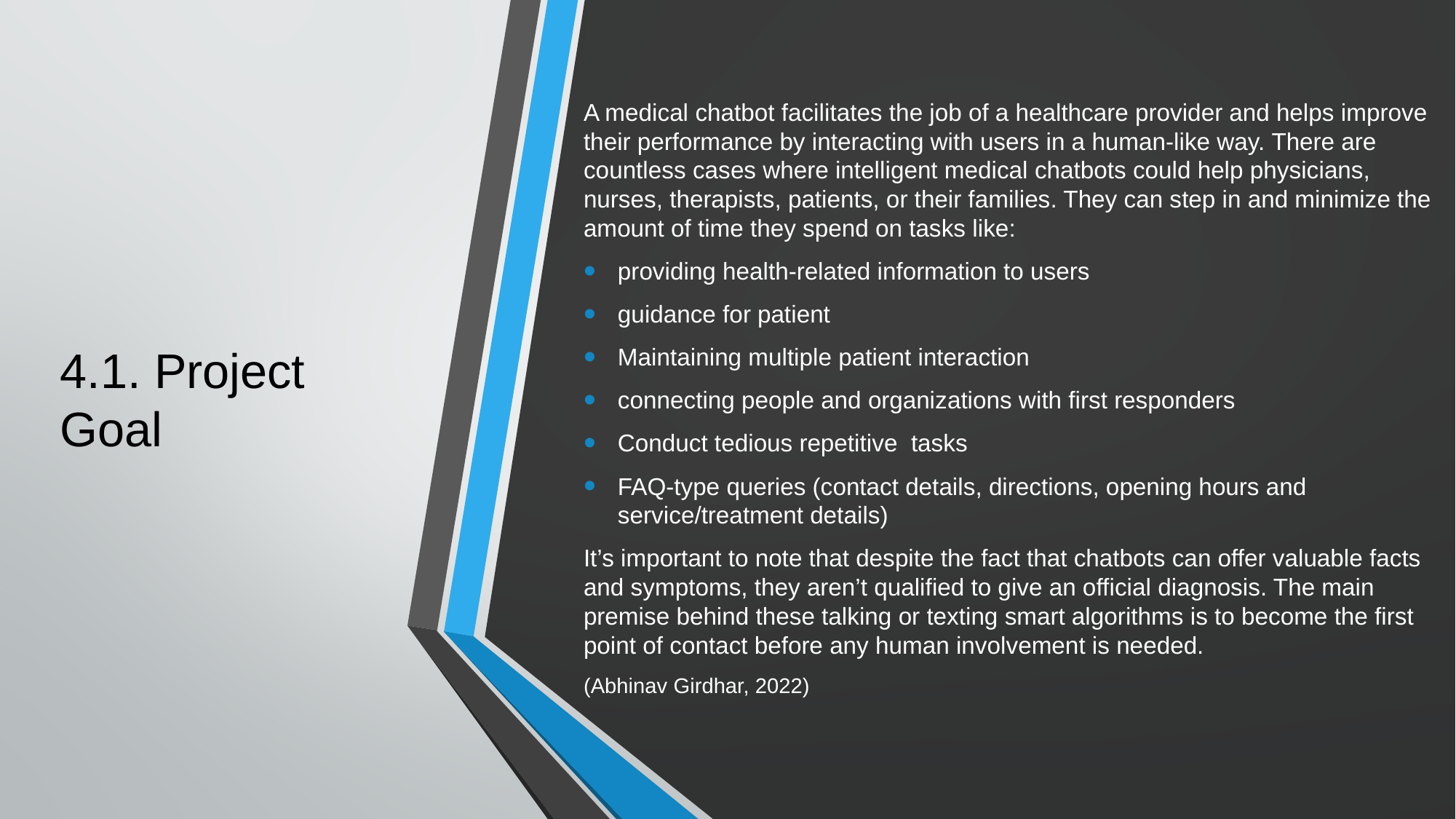

A medical chatbot facilitates the job of a healthcare provider and helps improve their performance by interacting with users in a human-like way. There are countless cases where intelligent medical chatbots could help physicians, nurses, therapists, patients, or their families. They can step in and minimize the amount of time they spend on tasks like:
providing health-related information to users
guidance for patient
Maintaining multiple patient interaction
connecting people and organizations with first responders
Conduct tedious repetitive  tasks
FAQ-type queries (contact details, directions, opening hours and service/treatment details)
It’s important to note that despite the fact that chatbots can offer valuable facts and symptoms, they aren’t qualified to give an official diagnosis. The main premise behind these talking or texting smart algorithms is to become the first point of contact before any human involvement is needed.
(Abhinav Girdhar, 2022)
# 4.1. Project Goal